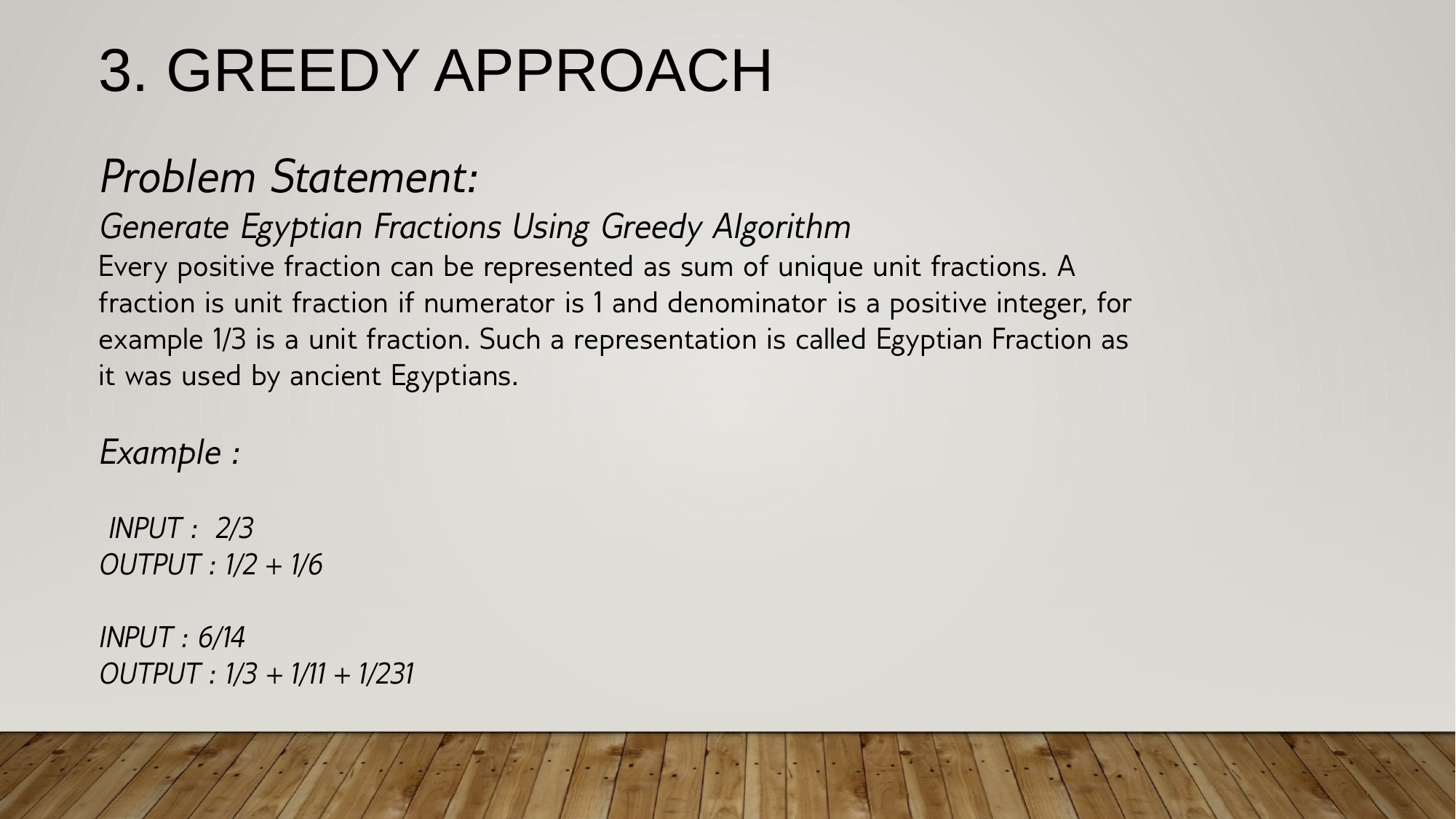

3. GREEDY APPROACH
Problem Statement:
Generate Egyptian Fractions Using Greedy Algorithm
Every positive fraction can be represented as sum of unique unit fractions. A fraction is unit fraction if numerator is 1 and denominator is a positive integer, for example 1/3 is a unit fraction. Such a representation is called Egyptian Fraction as it was used by ancient Egyptians.

Example :

 INPUT :  2/3
OUTPUT : 1/2 + 1/6

INPUT : 6/14
OUTPUT : 1/3 + 1/11 + 1/231